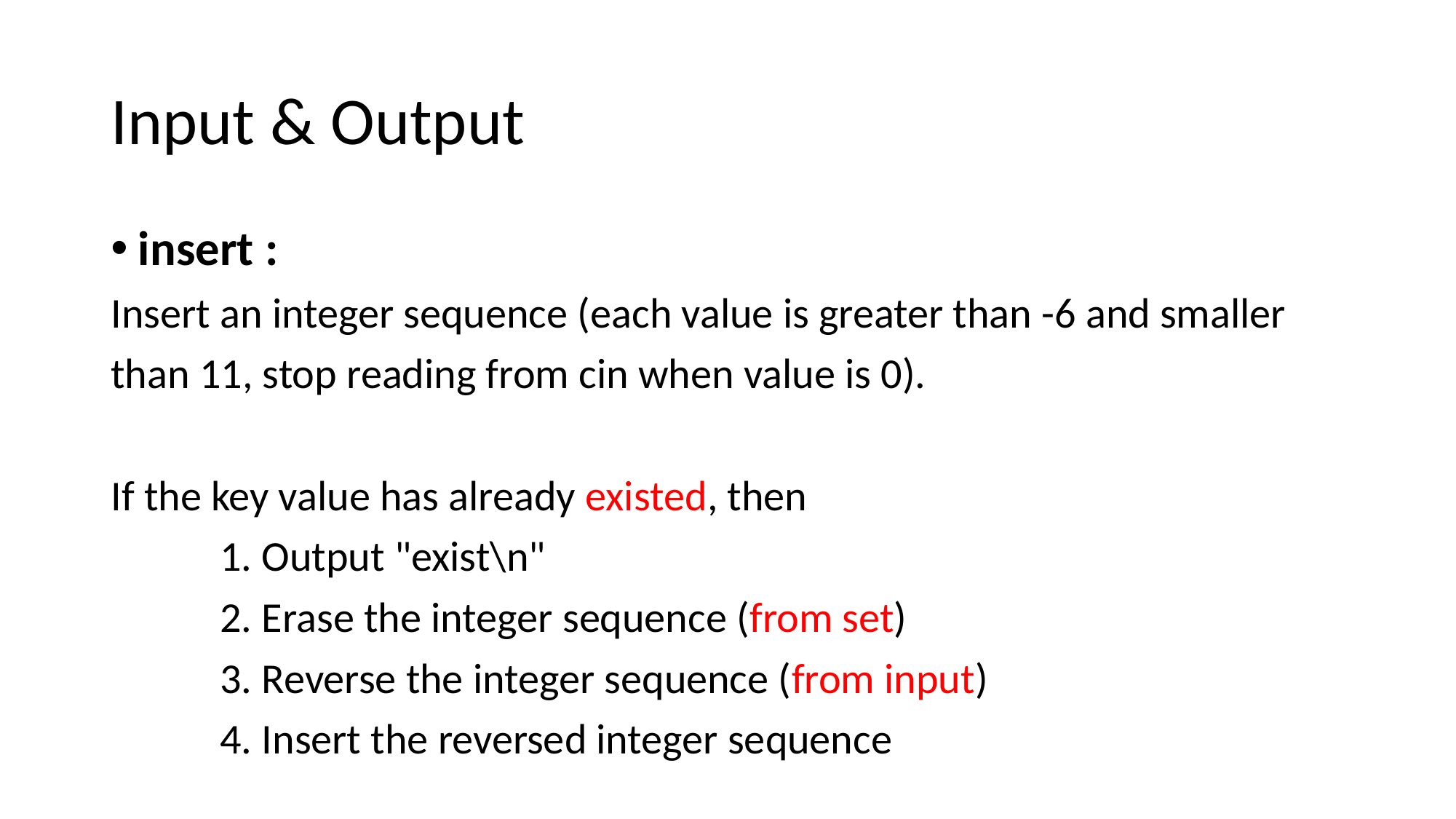

# Input & Output
insert :
Insert an integer sequence (each value is greater than -6 and smaller
than 11, stop reading from cin when value is 0).

If the key value has already existed, then
	1. Output "exist\n"
	2. Erase the integer sequence (from set)
	3. Reverse the integer sequence (from input)
	4. Insert the reversed integer sequence